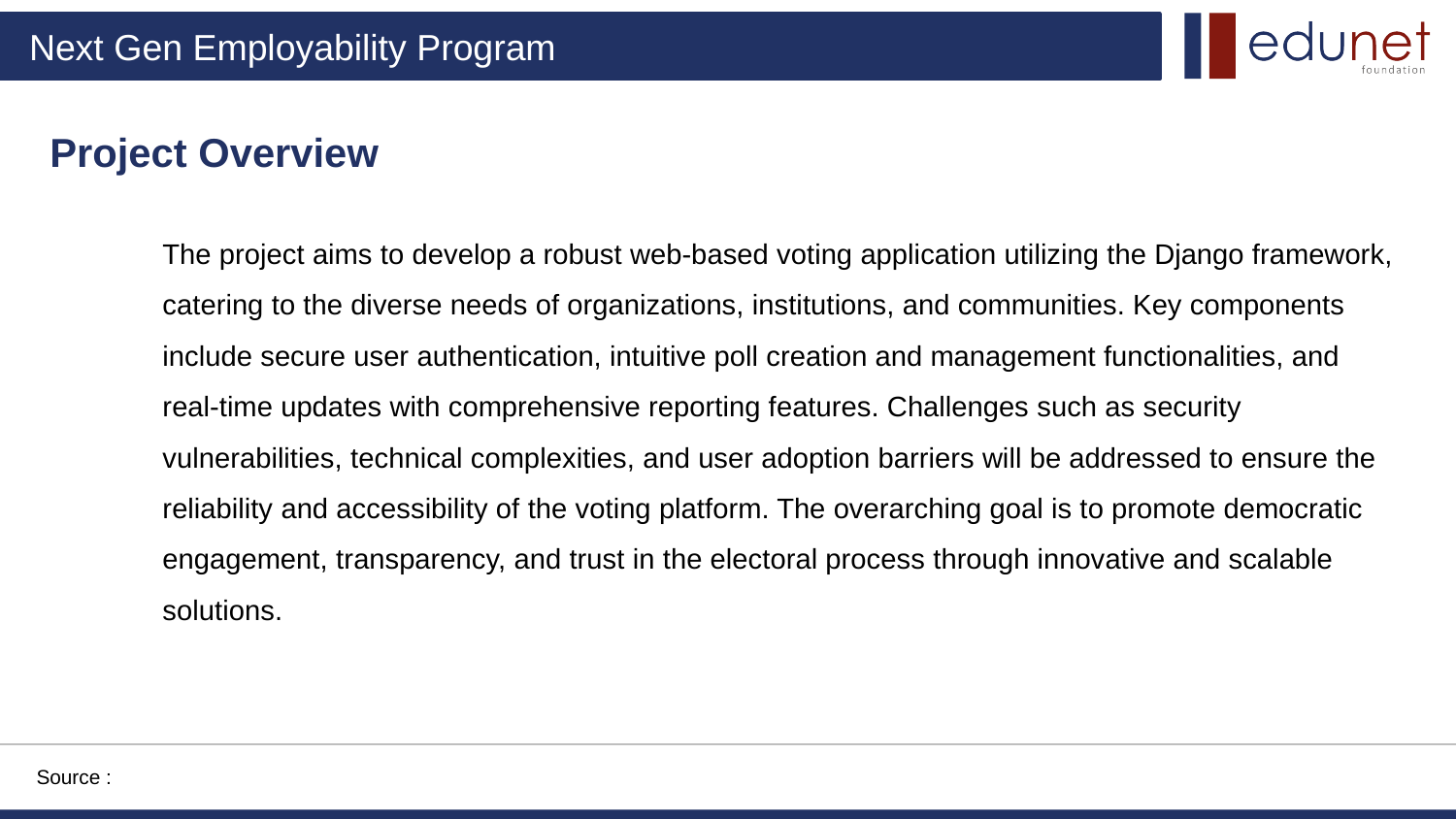

Project Overview
The project aims to develop a robust web-based voting application utilizing the Django framework, catering to the diverse needs of organizations, institutions, and communities. Key components include secure user authentication, intuitive poll creation and management functionalities, and real-time updates with comprehensive reporting features. Challenges such as security vulnerabilities, technical complexities, and user adoption barriers will be addressed to ensure the reliability and accessibility of the voting platform. The overarching goal is to promote democratic engagement, transparency, and trust in the electoral process through innovative and scalable solutions.

Source :